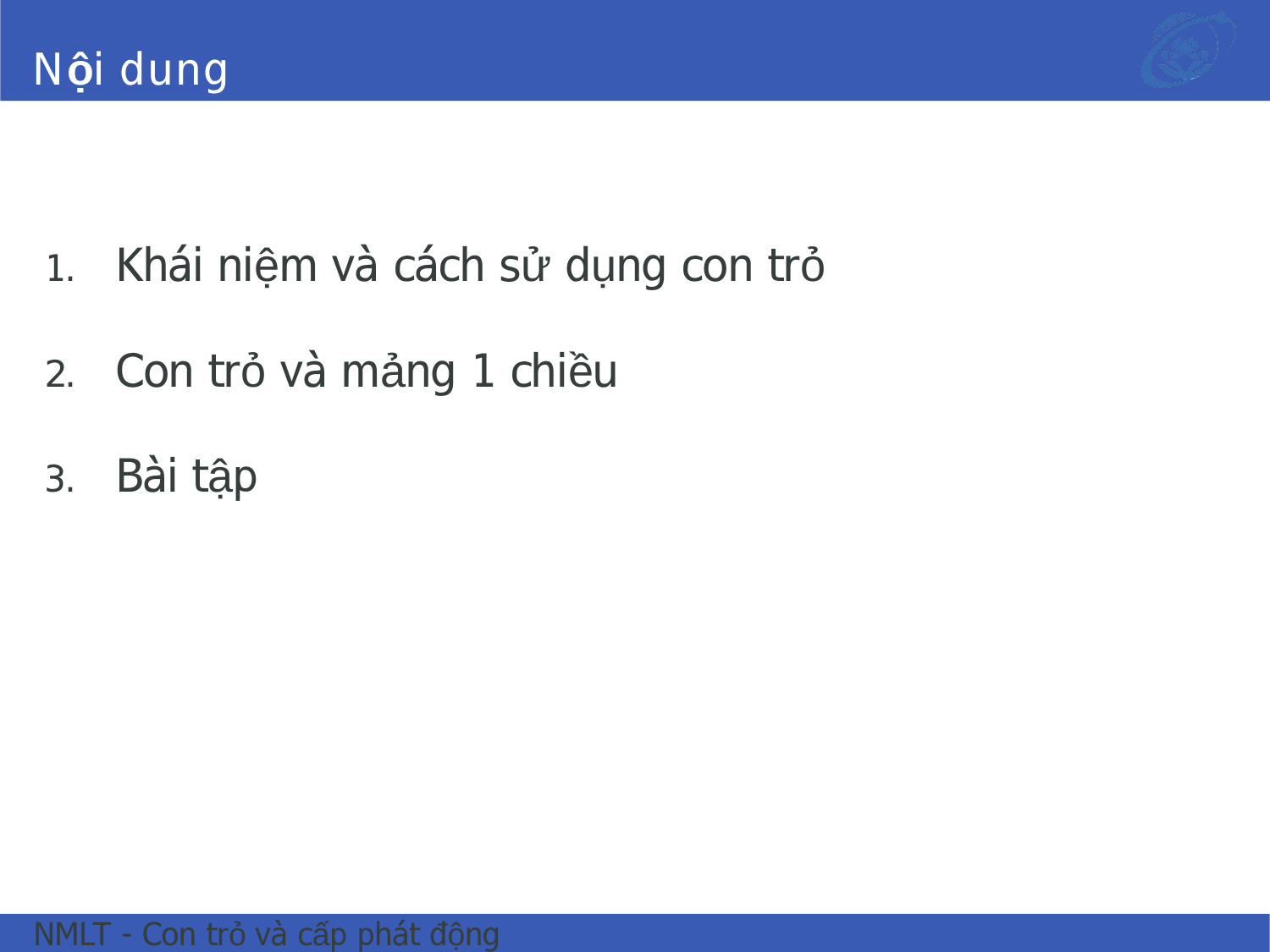

# Nội dung

Khái niệm và cách sử dụng con trỏ
Con trỏ và mảng 1 chiều
Bài tập
NMLT - Con trỏ và cấp phát động
4